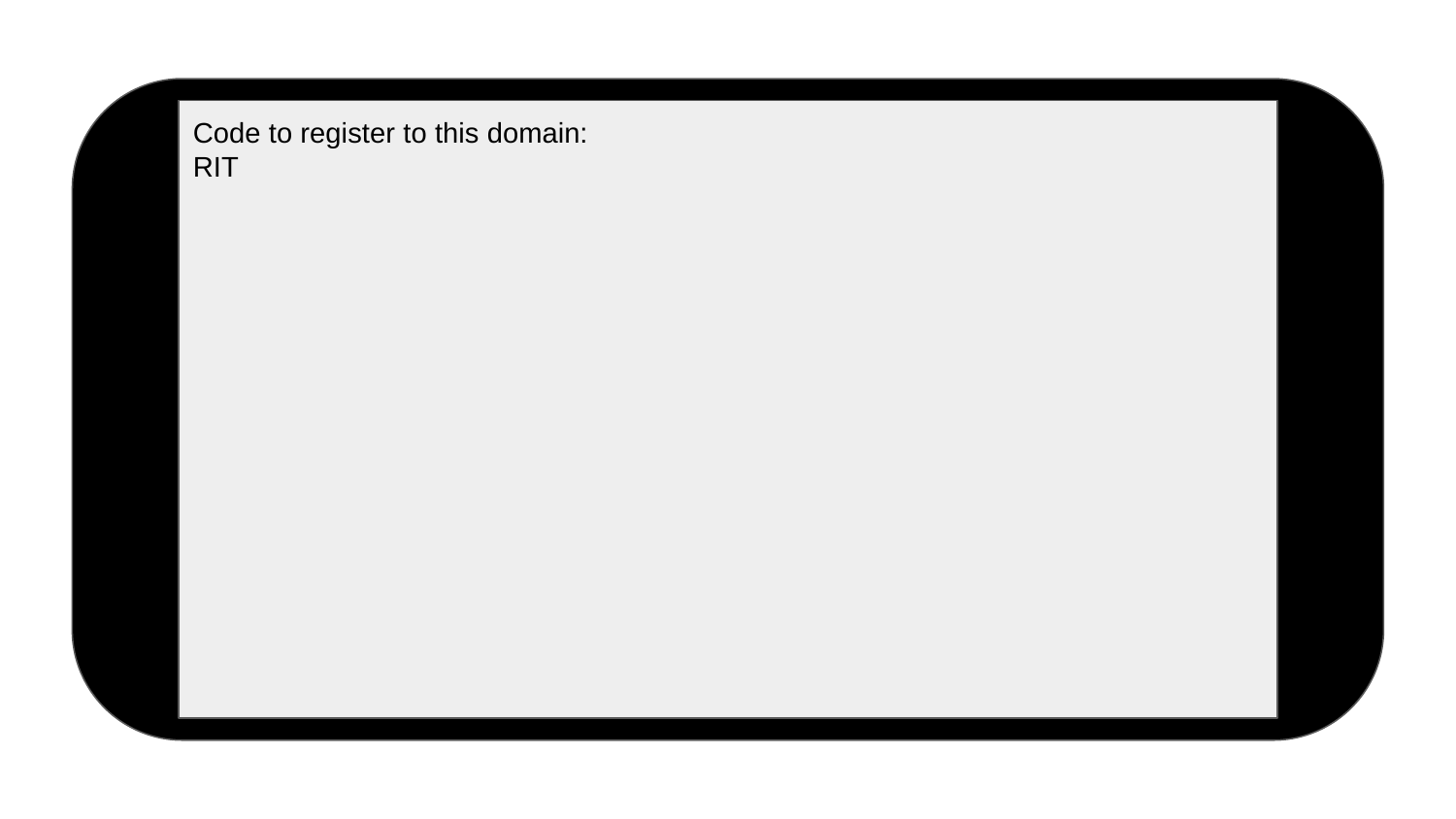

Code to register to this domain:
RIT